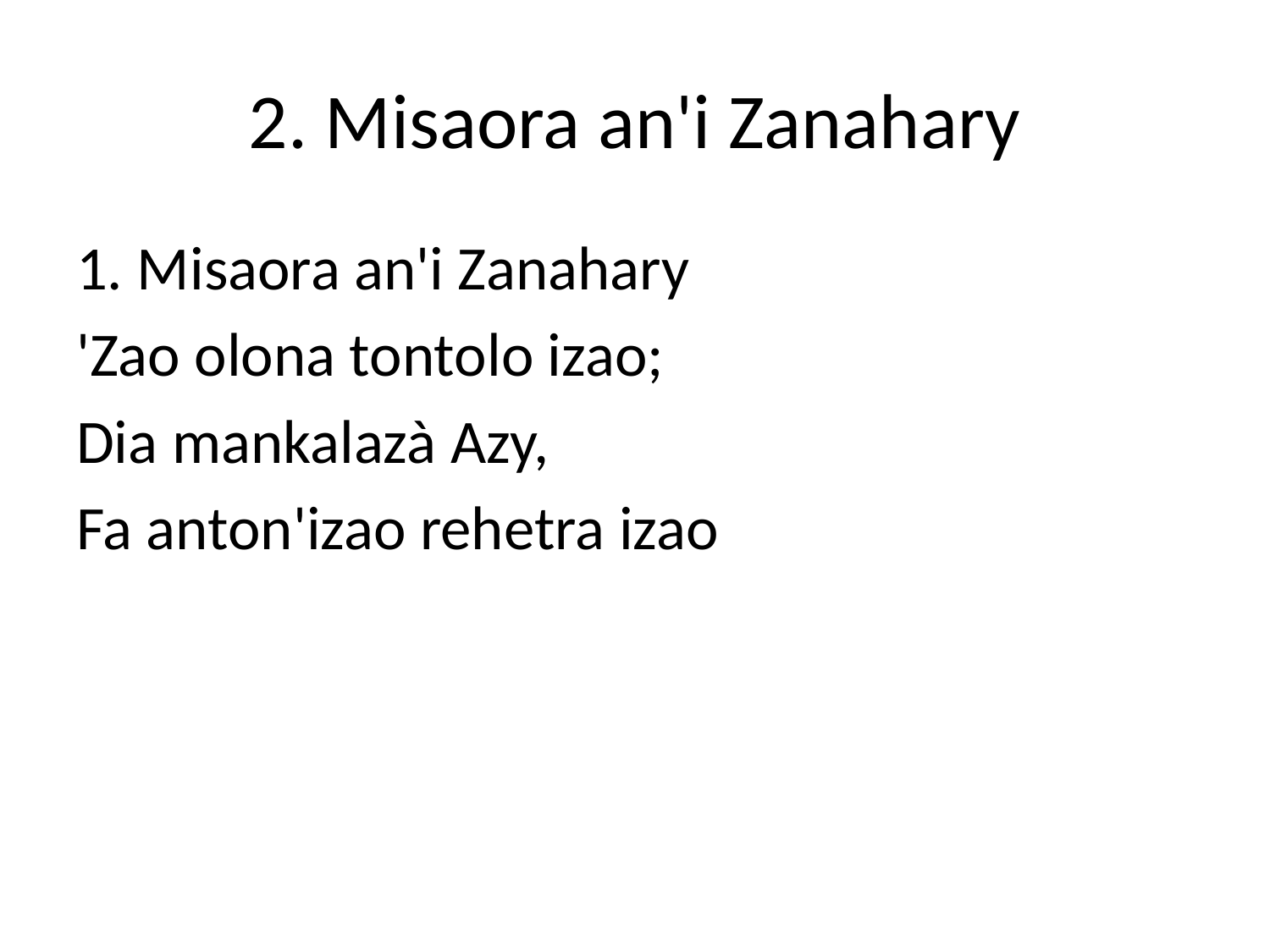

# 2. Misaora an'i Zanahary
1. Misaora an'i Zanahary
'Zao olona tontolo izao;
Dia mankalazà Azy,
Fa anton'izao rehetra izao